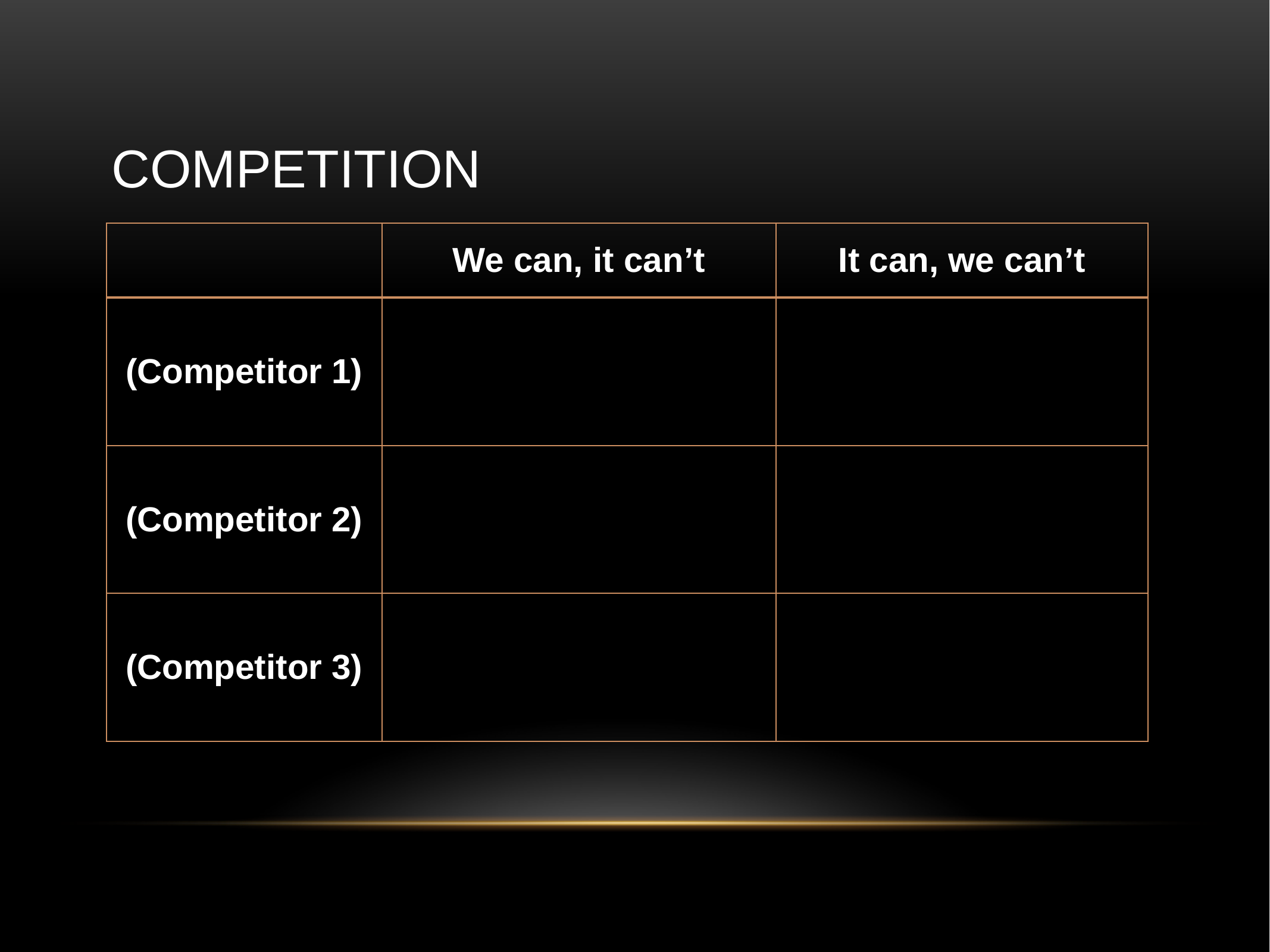

Competition
|  | We can, it can’t | It can, we can’t |
| --- | --- | --- |
| (Competitor 1) |  |  |
| (Competitor 2) |  |  |
| (Competitor 3) |  |  |